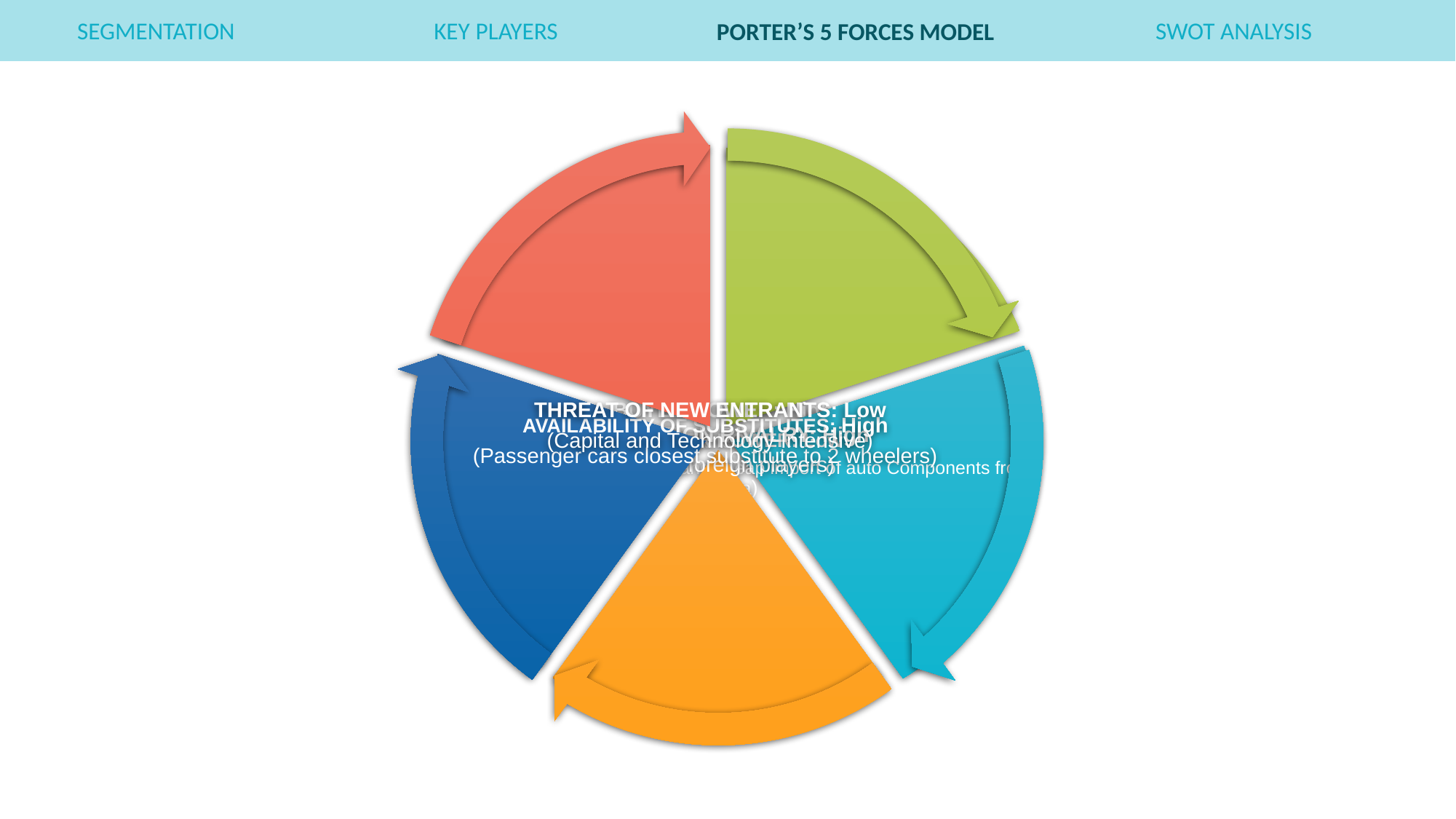

SEGMENTATION
KEY PLAYERS
SWOT ANALYSIS
PORTER’S 5 FORCES MODEL
BUYER POWER: High
(Many options in the same price range)

SUPPLIER POWER: Low
( suppliers in domestic country and cheap import of auto Components from China)
COMPETITION RIVALRY: High
(Entry of foreign players)
AVAILABILITY OF SUBSTITUTES: High
(Passenger cars closest substitute to 2 wheelers)
THREAT OF NEW ENTRANTS: Low
(Capital and Technology Intensive)